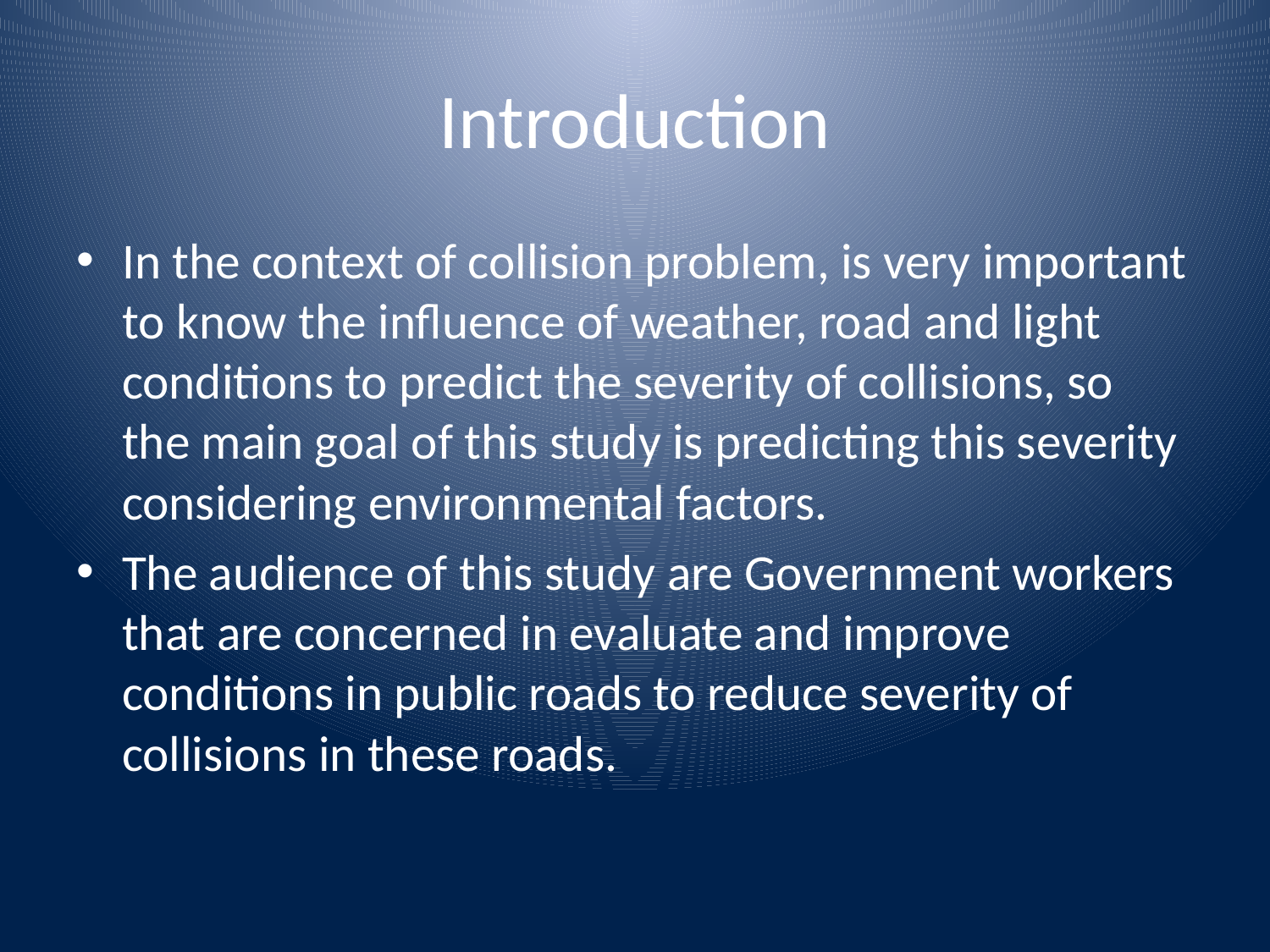

# Introduction
In the context of collision problem, is very important to know the influence of weather, road and light conditions to predict the severity of collisions, so the main goal of this study is predicting this severity considering environmental factors.
The audience of this study are Government workers that are concerned in evaluate and improve conditions in public roads to reduce severity of collisions in these roads.